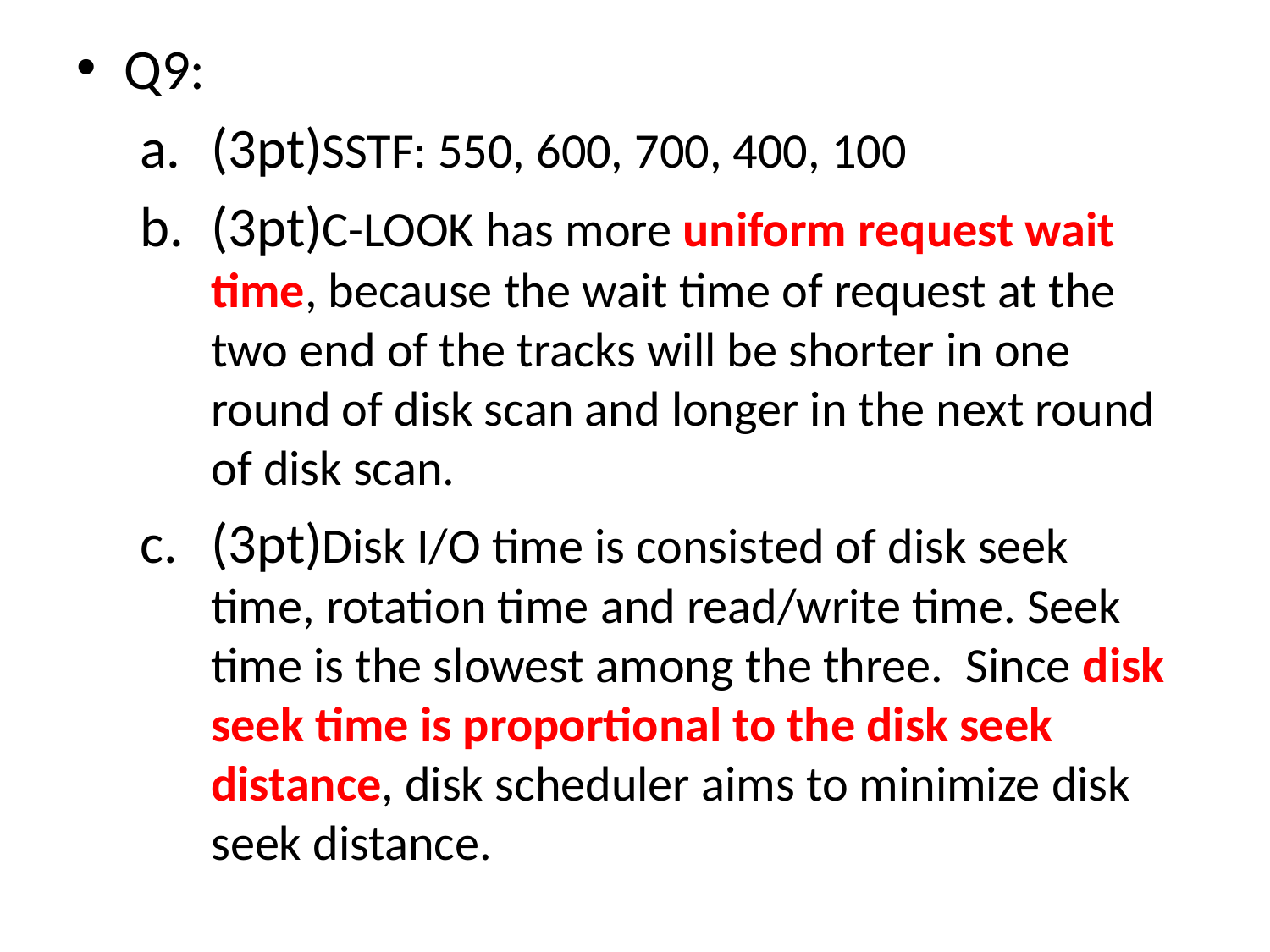

Q9:
(3pt)SSTF: 550, 600, 700, 400, 100
(3pt)C-LOOK has more uniform request wait time, because the wait time of request at the two end of the tracks will be shorter in one round of disk scan and longer in the next round of disk scan.
(3pt)Disk I/O time is consisted of disk seek time, rotation time and read/write time. Seek time is the slowest among the three.  Since disk seek time is proportional to the disk seek distance, disk scheduler aims to minimize disk seek distance.